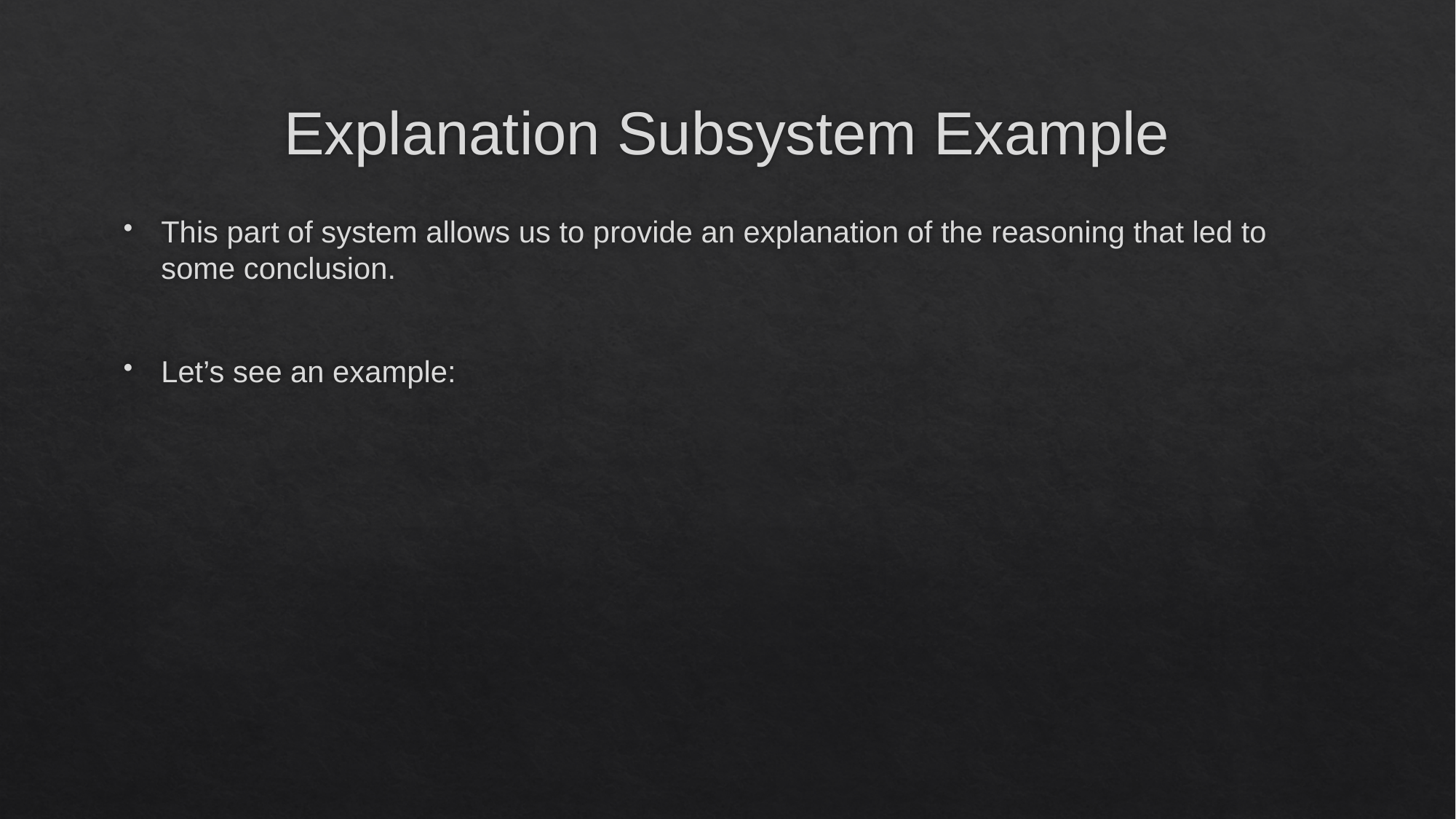

# Explanation Subsystem Example
This part of system allows us to provide an explanation of the reasoning that led to some conclusion.

Let’s see an example: